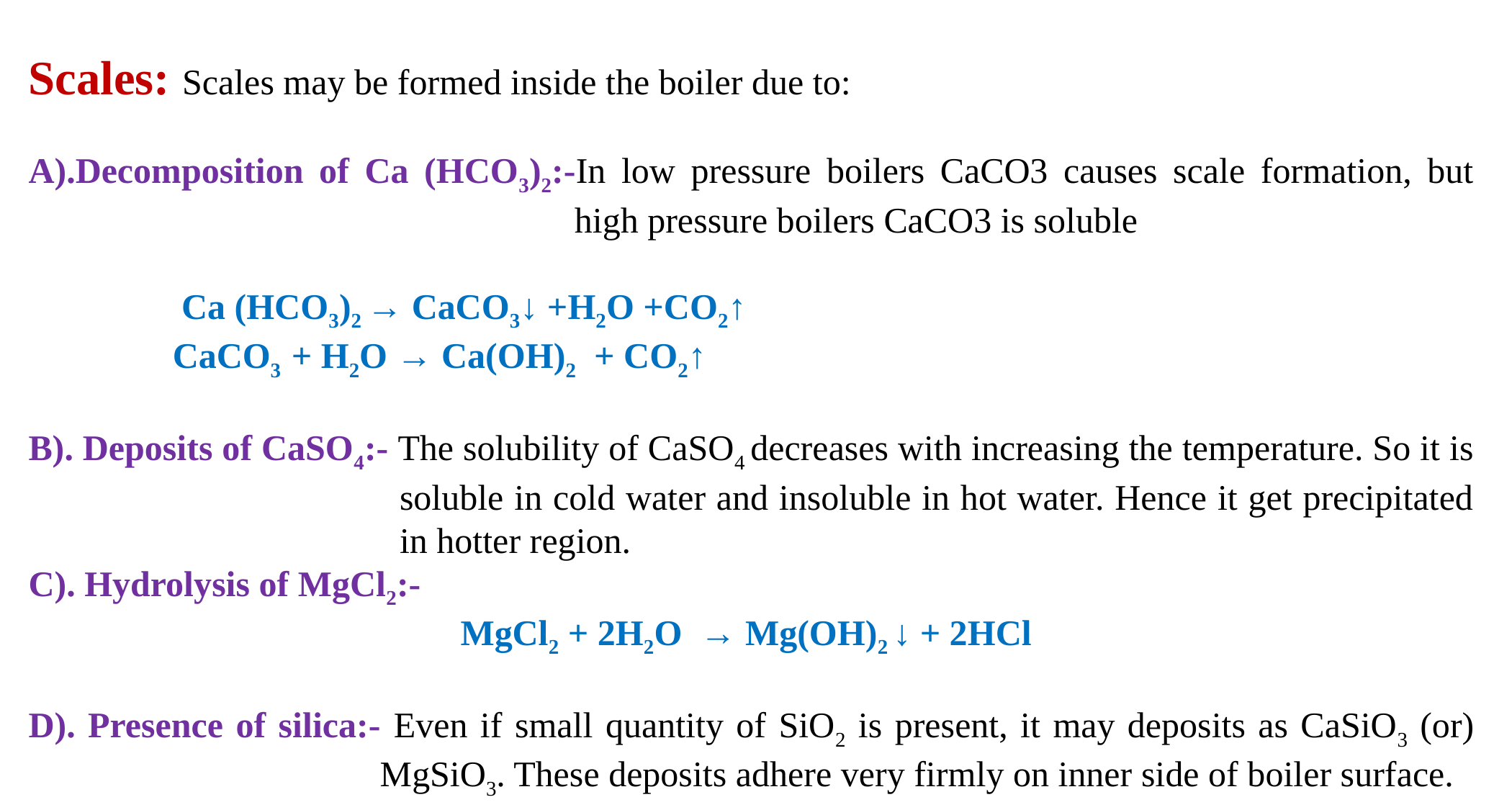

Scales: Scales may be formed inside the boiler due to:

A).Decomposition of Ca (HCO3)2:-In low pressure boilers CaCO3 causes scale formation, but high pressure boilers CaCO3 is soluble

                 Ca (HCO3)2 → CaCO3↓ +H2O +CO2↑
                CaCO3  + H2O → Ca(OH)2  + CO2↑

B). Deposits of CaSO4:- The solubility of CaSO4 decreases with increasing the temperature. So it is soluble in cold water and insoluble in hot water. Hence it get precipitated in hotter region.
C). Hydrolysis of MgCl2:-
                  			MgCl2 + 2H2O  → Mg(OH)2 ↓ + 2HCl

D). Presence of silica:- Even if small quantity of SiO2 is present, it may deposits as CaSiO3 (or) MgSiO3. These deposits adhere very firmly on inner side of boiler surface.